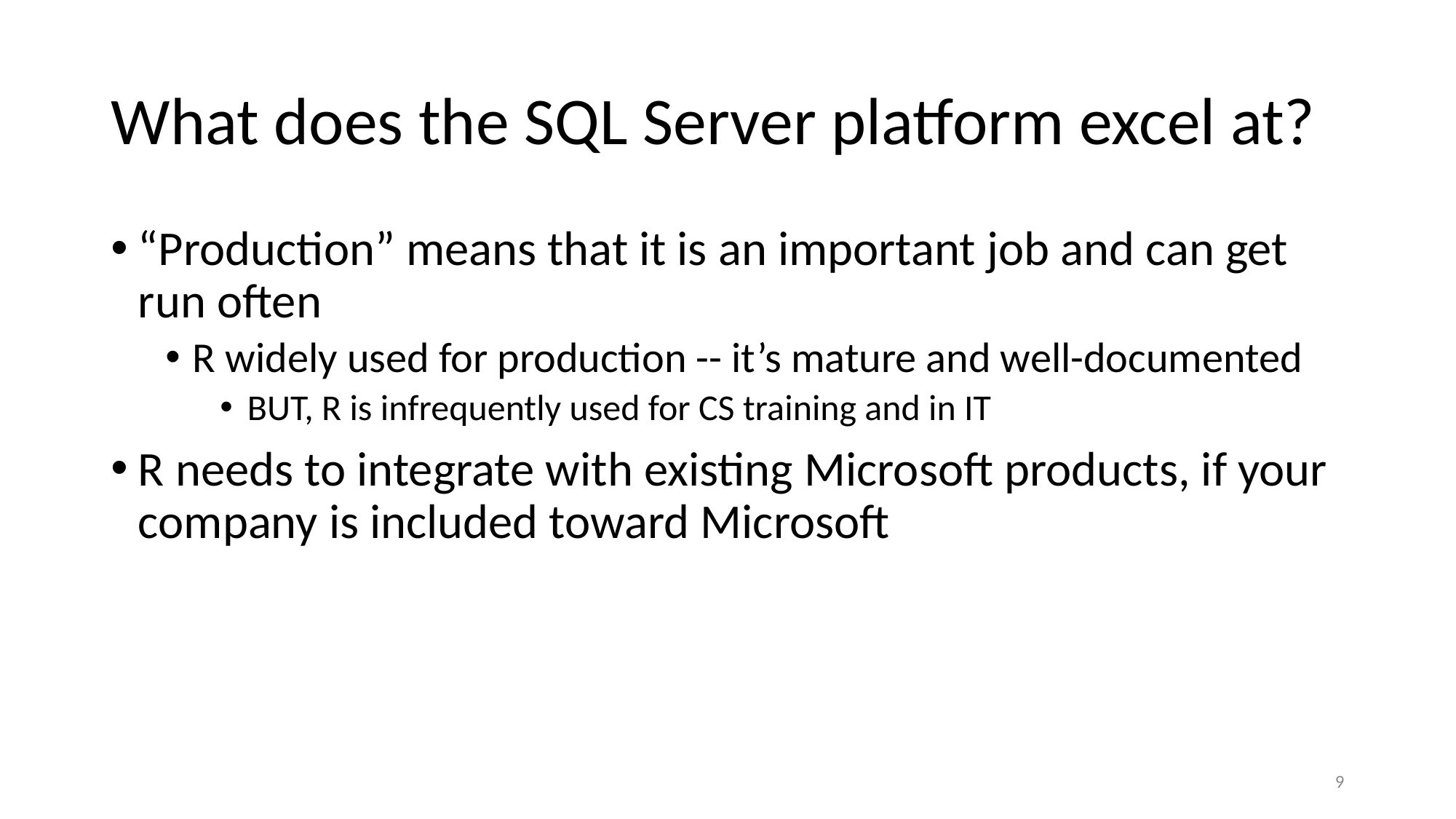

# What does the SQL Server platform excel at?
“Production” means that it is an important job and can get run often
R widely used for production -- it’s mature and well-documented
BUT, R is infrequently used for CS training and in IT
R needs to integrate with existing Microsoft products, if your company is included toward Microsoft
9